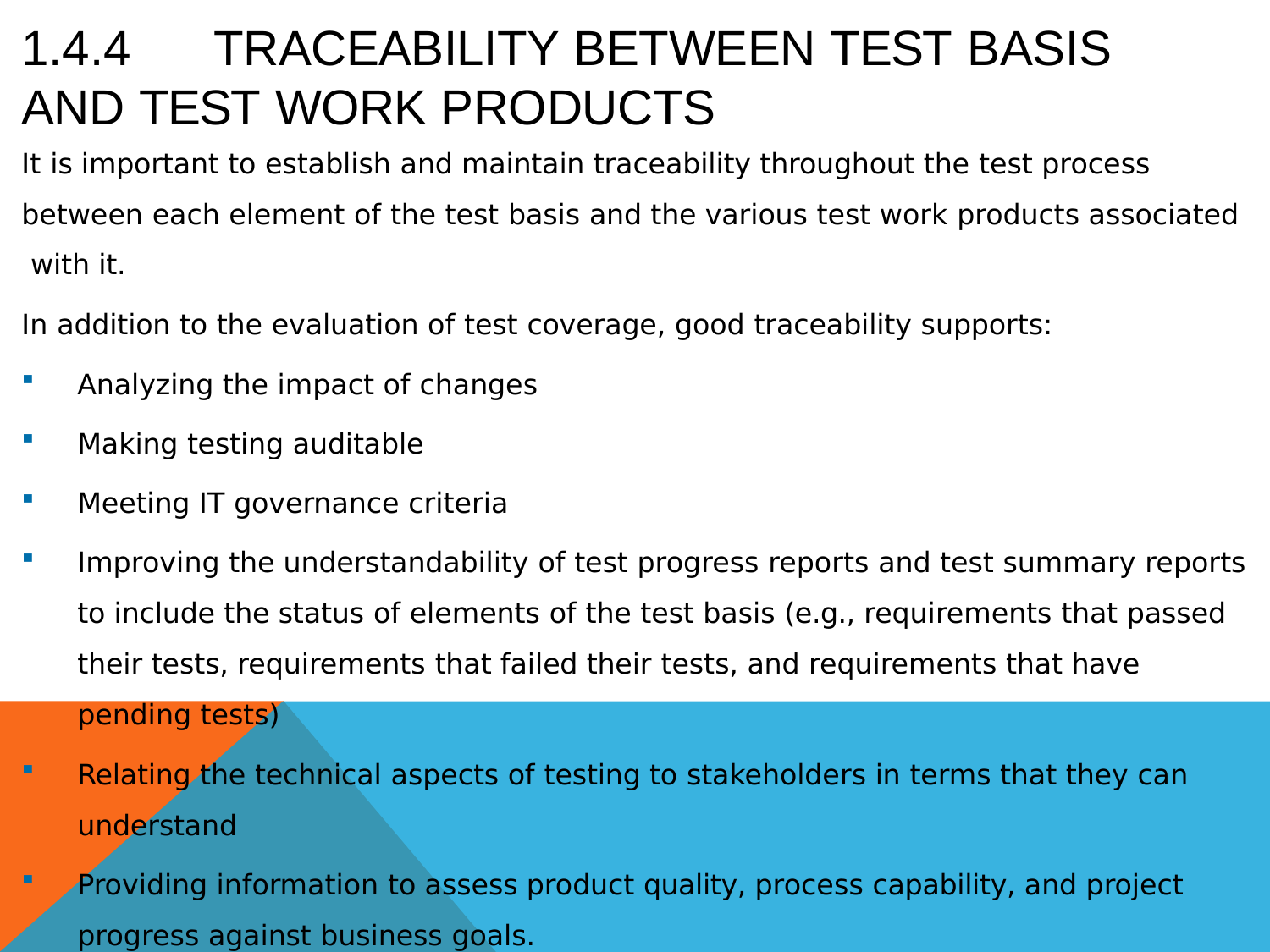

# 1.4.4	Traceability between Test Basis and Test Work Products
It is important to establish and maintain traceability throughout the test process  between each element of the test basis and the various test work products associated  with it.
In addition to the evaluation of test coverage, good traceability supports:
Analyzing the impact of changes
Making testing auditable
Meeting IT governance criteria
Improving the understandability of test progress reports and test summary reports  to include the status of elements of the test basis (e.g., requirements that passed  their tests, requirements that failed their tests, and requirements that have  pending tests)
Relating the technical aspects of testing to stakeholders in terms that they can
understand
Providing information to assess product quality, process capability, and project  progress against business goals.